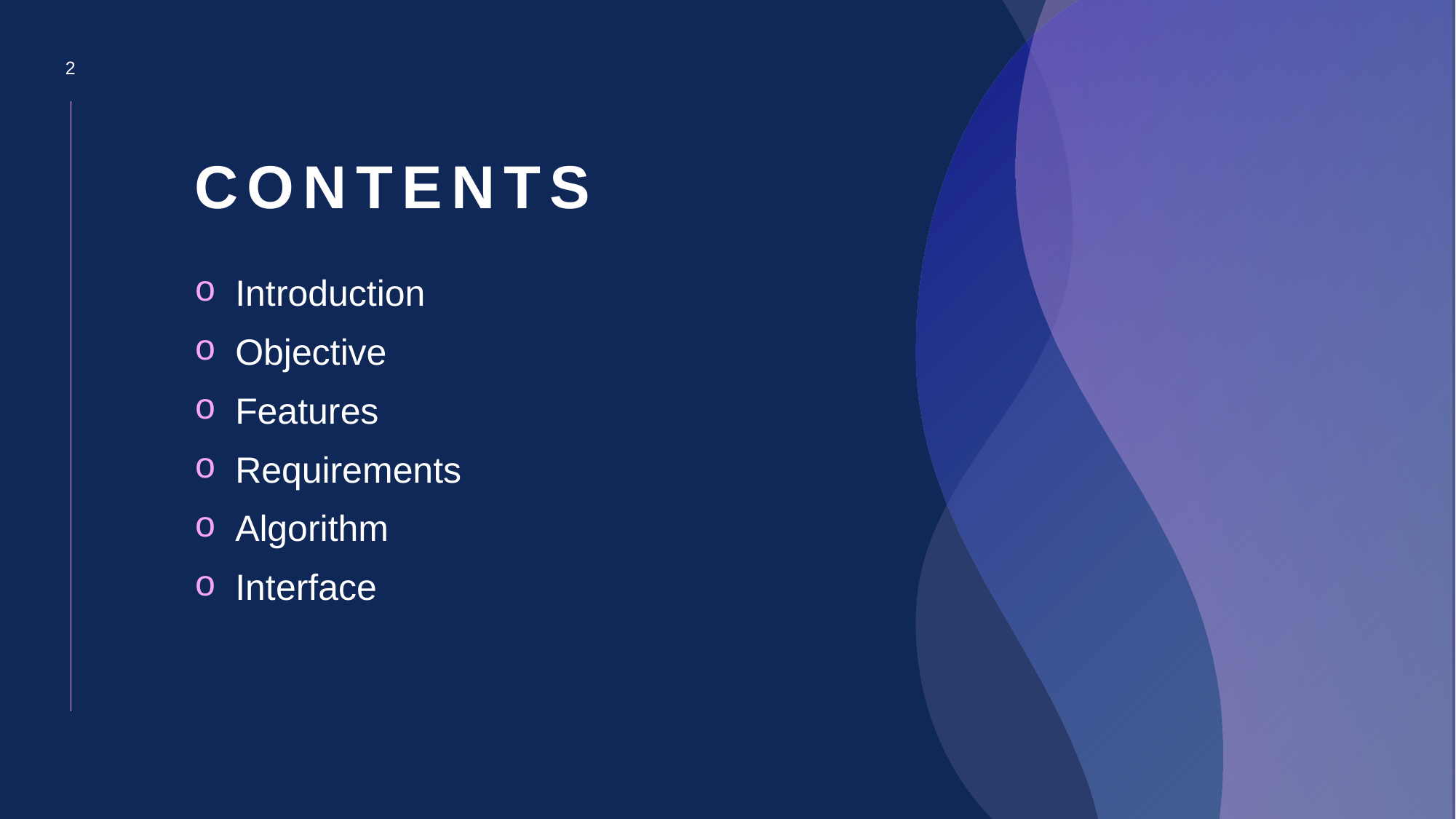

2
# CONTENTS
Introduction
Objective
Features
Requirements
Algorithm
Interface